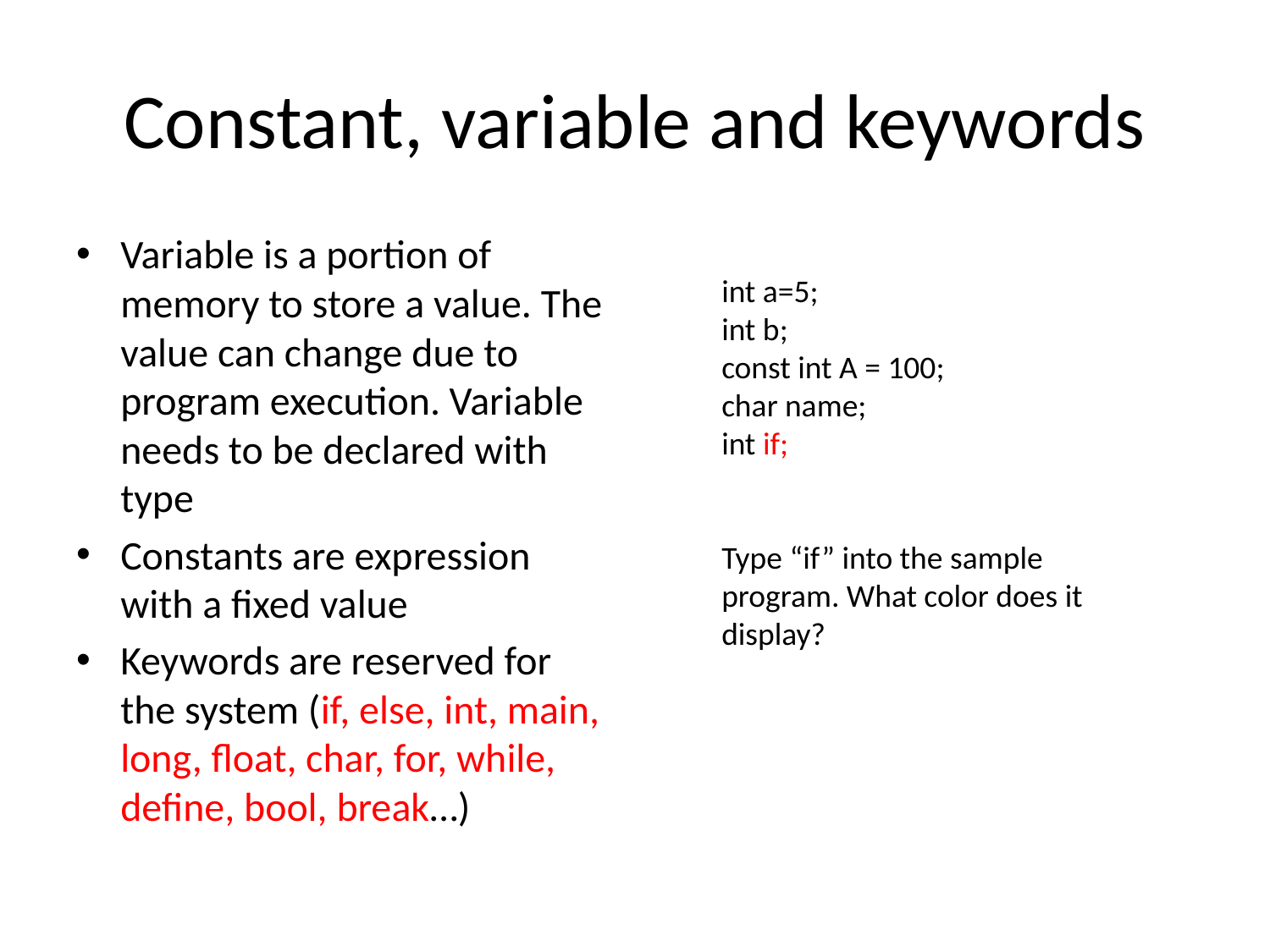

# Constant, variable and keywords
Variable is a portion of memory to store a value. The value can change due to program execution. Variable needs to be declared with type
Constants are expression with a fixed value
Keywords are reserved for the system (if, else, int, main, long, float, char, for, while, define, bool, break…)
int a=5;
int b;
const int A = 100;
char name;
int if;

Type “if” into the sample program. What color does it display?